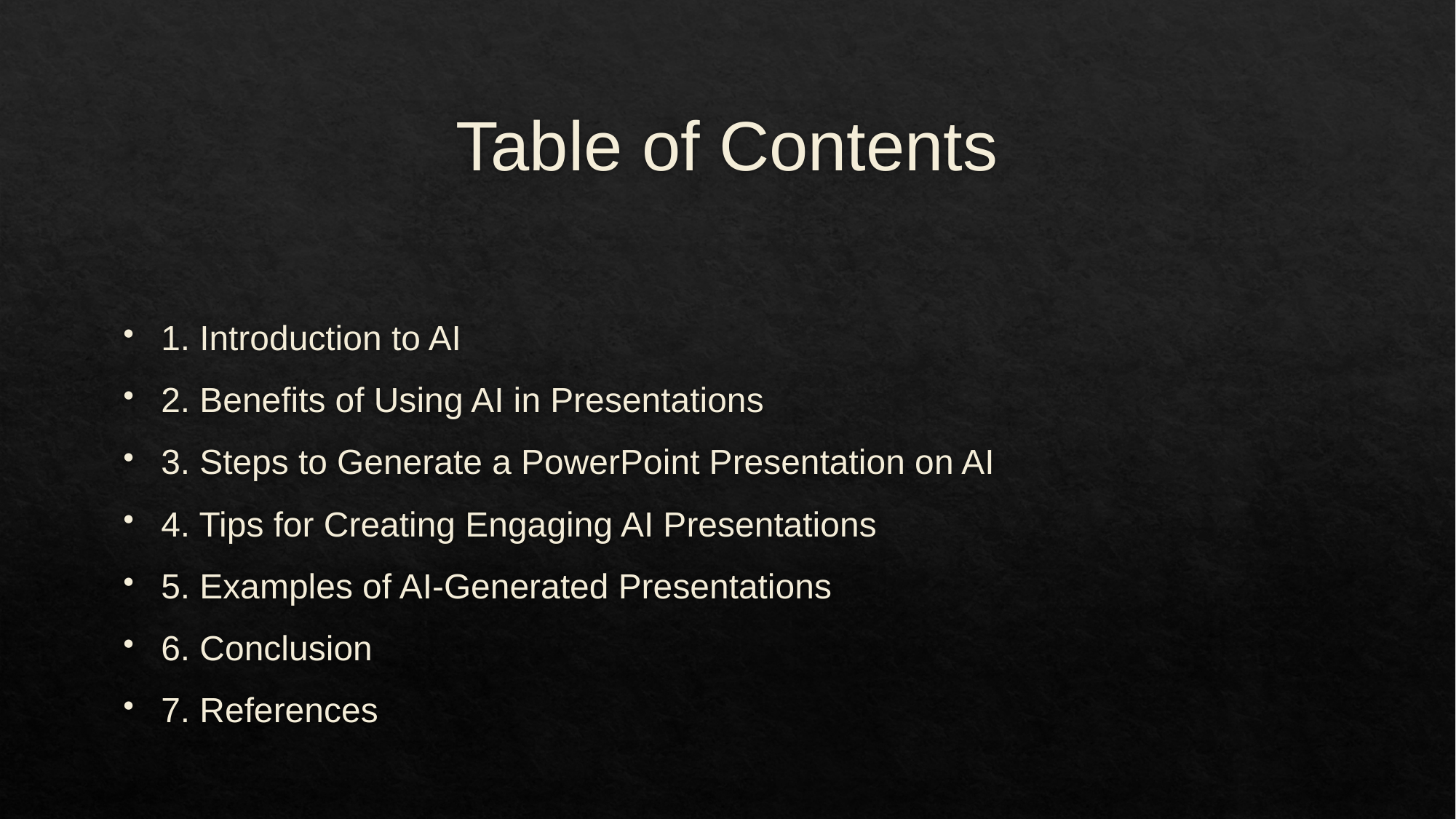

# Table of Contents

1. Introduction to AI
2. Benefits of Using AI in Presentations
3. Steps to Generate a PowerPoint Presentation on AI
4. Tips for Creating Engaging AI Presentations
5. Examples of AI-Generated Presentations
6. Conclusion
7. References